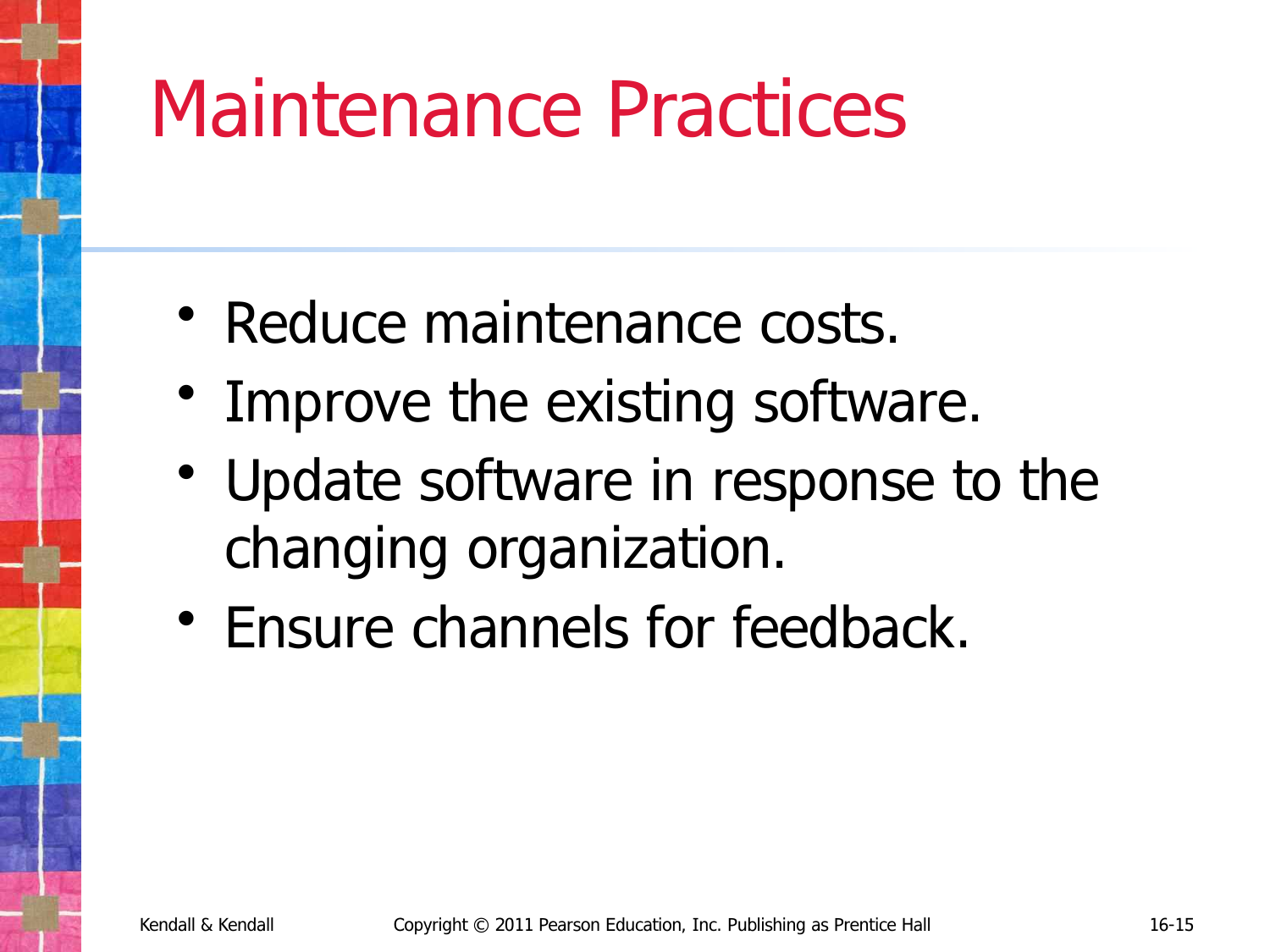

# Maintenance Practices
Reduce maintenance costs.
Improve the existing software.
Update software in response to the changing organization.
Ensure channels for feedback.
Kendall & Kendall	Copyright © 2011 Pearson Education, Inc. Publishing as Prentice Hall
16-15